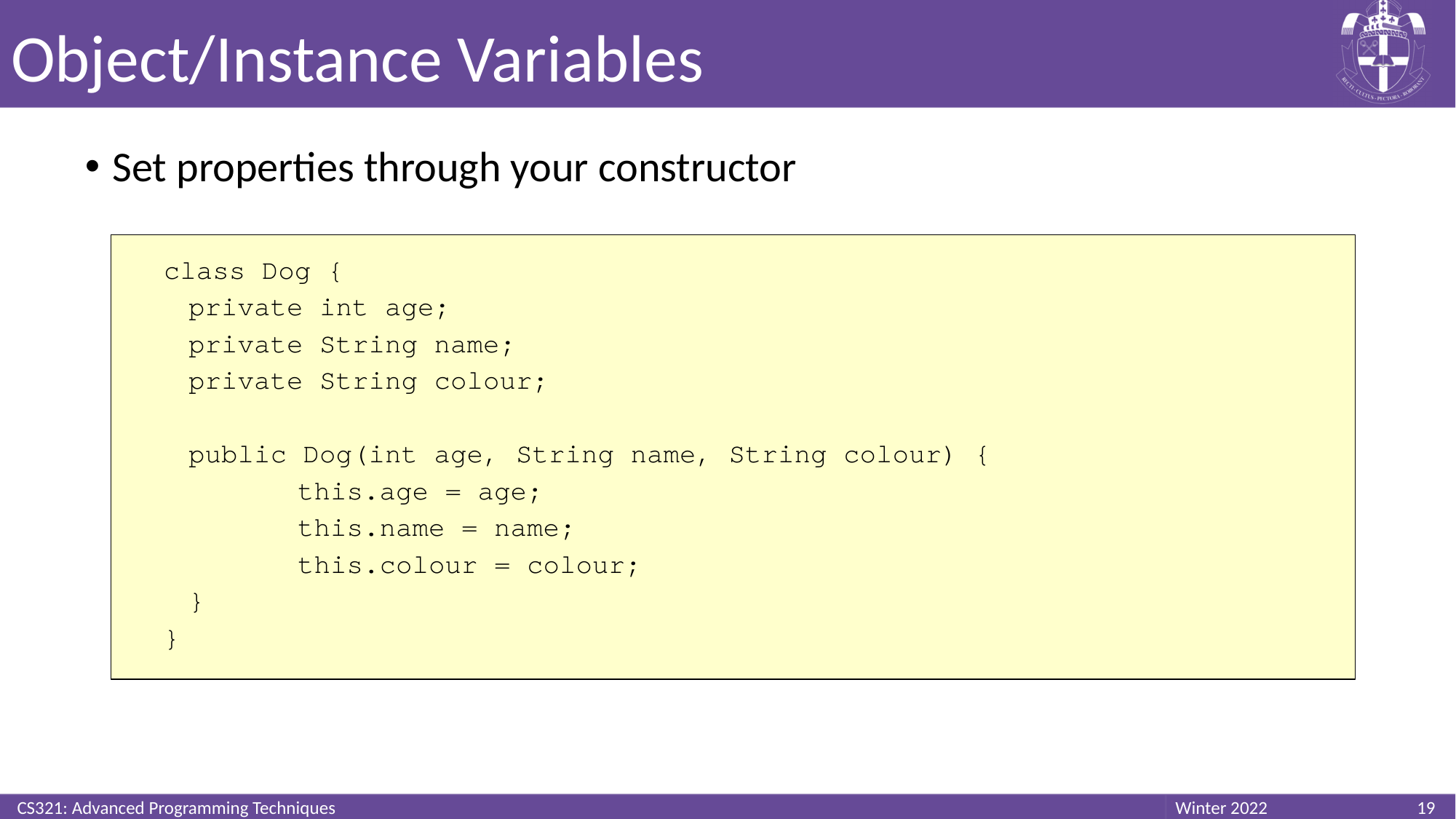

# Object/Instance Variables
Set properties through your constructor

class Dog {
	private int age;
	private String name;
	private String colour;

	public Dog(int age, String name, String colour) {
		this.age = age;
		this.name = name;
		this.colour = colour;
	}
}
CS321: Advanced Programming Techniques
19
Winter 2022